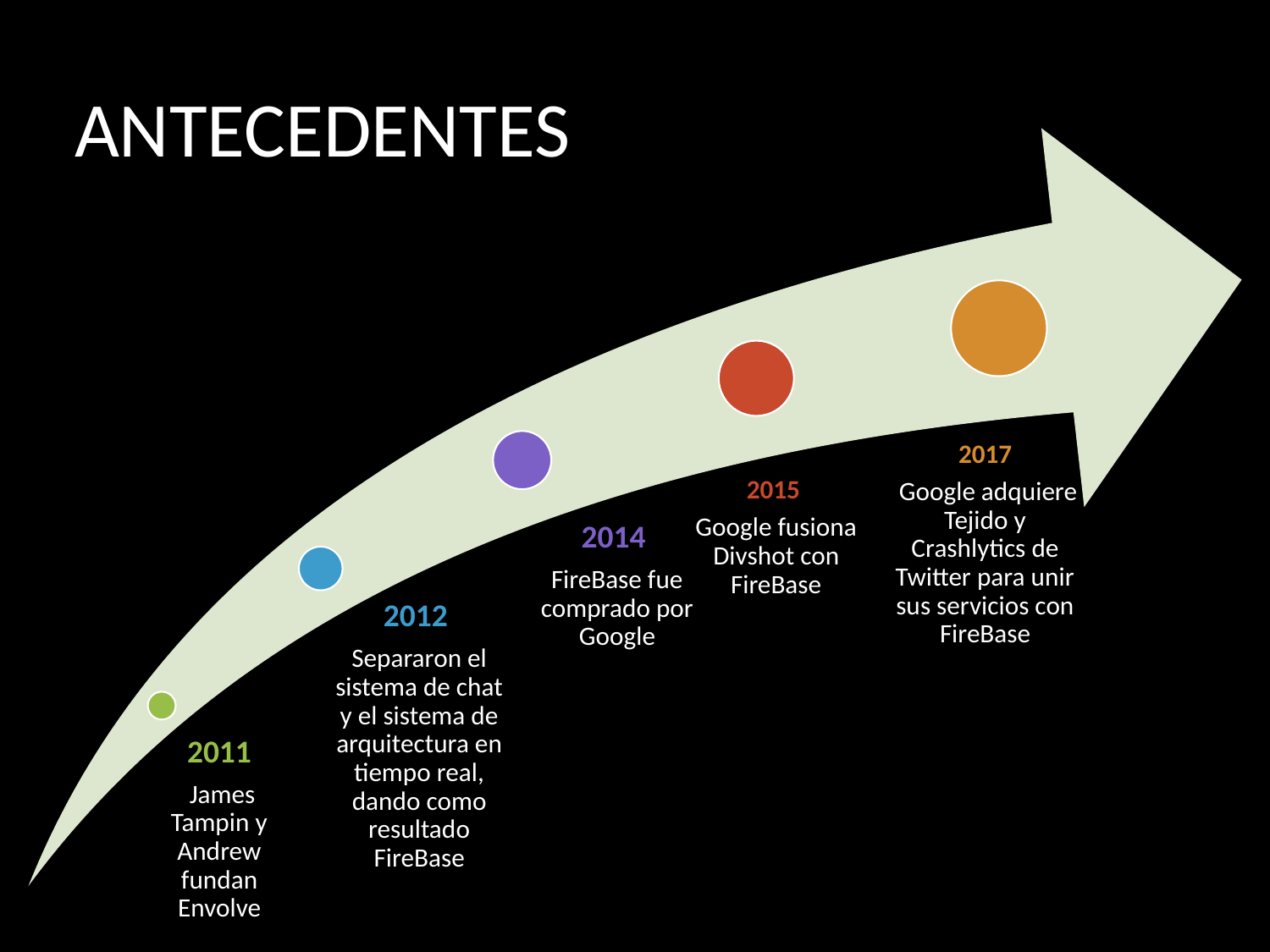

# ANTECEDENTES
2011
 James Tampin y Andrew fundan Envolve
2012
Separaron el sistema de chat y el sistema de arquitectura en tiempo real, dando como resultado FireBase
2014
FireBase fue comprado por Google
2015
Google fusiona Divshot con FireBase
2017
 Google adquiere Tejido y Crashlytics de Twitter para unir sus servicios con FireBase